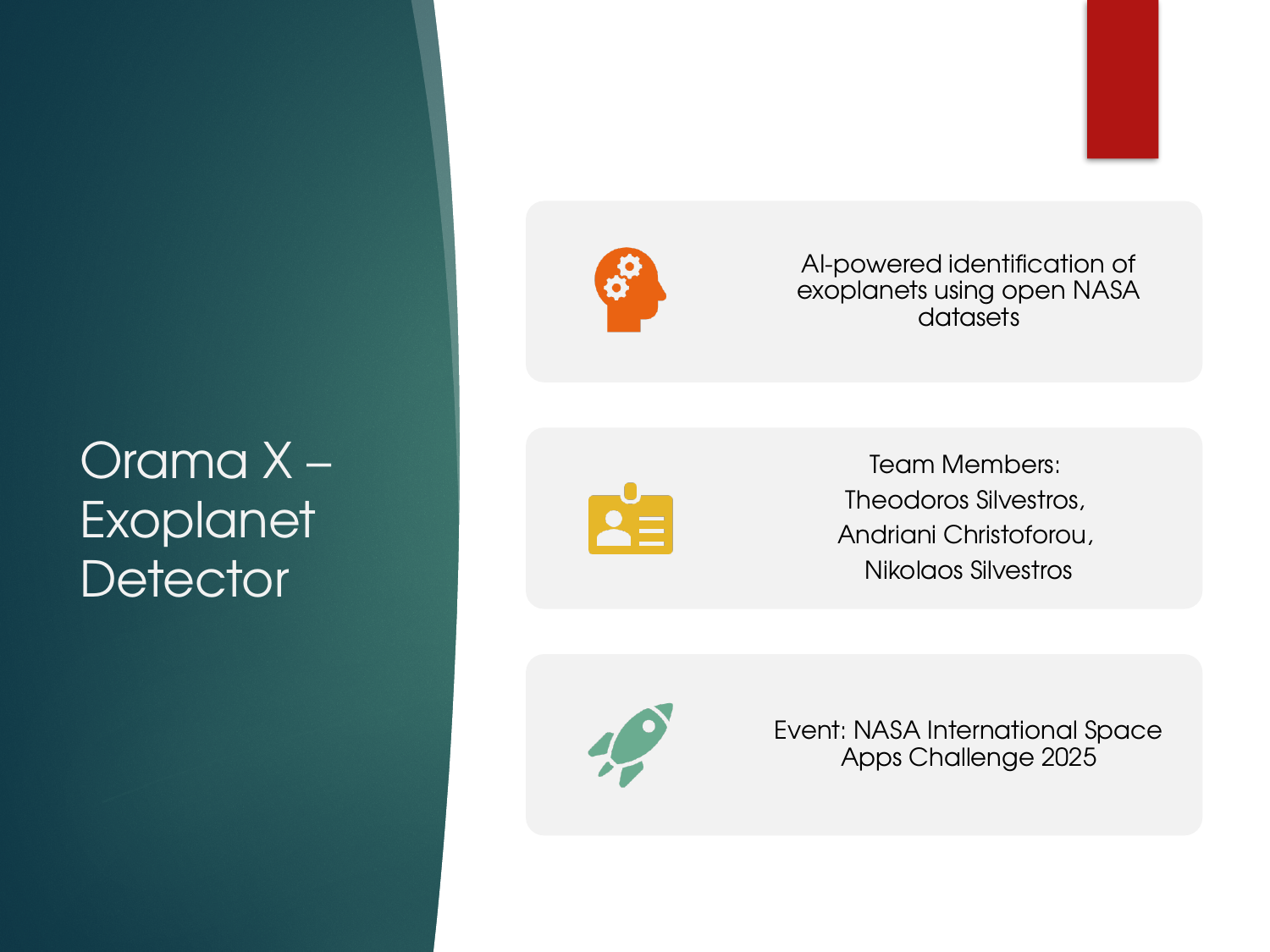

# Orama X – Exoplanet Detector
AI-powered identification of exoplanets using open NASA datasets
Team Members:
Theodoros Silvestros,
Andriani Christoforou,
Nikolaos Silvestros
Event: NASA International Space Apps Challenge 2025